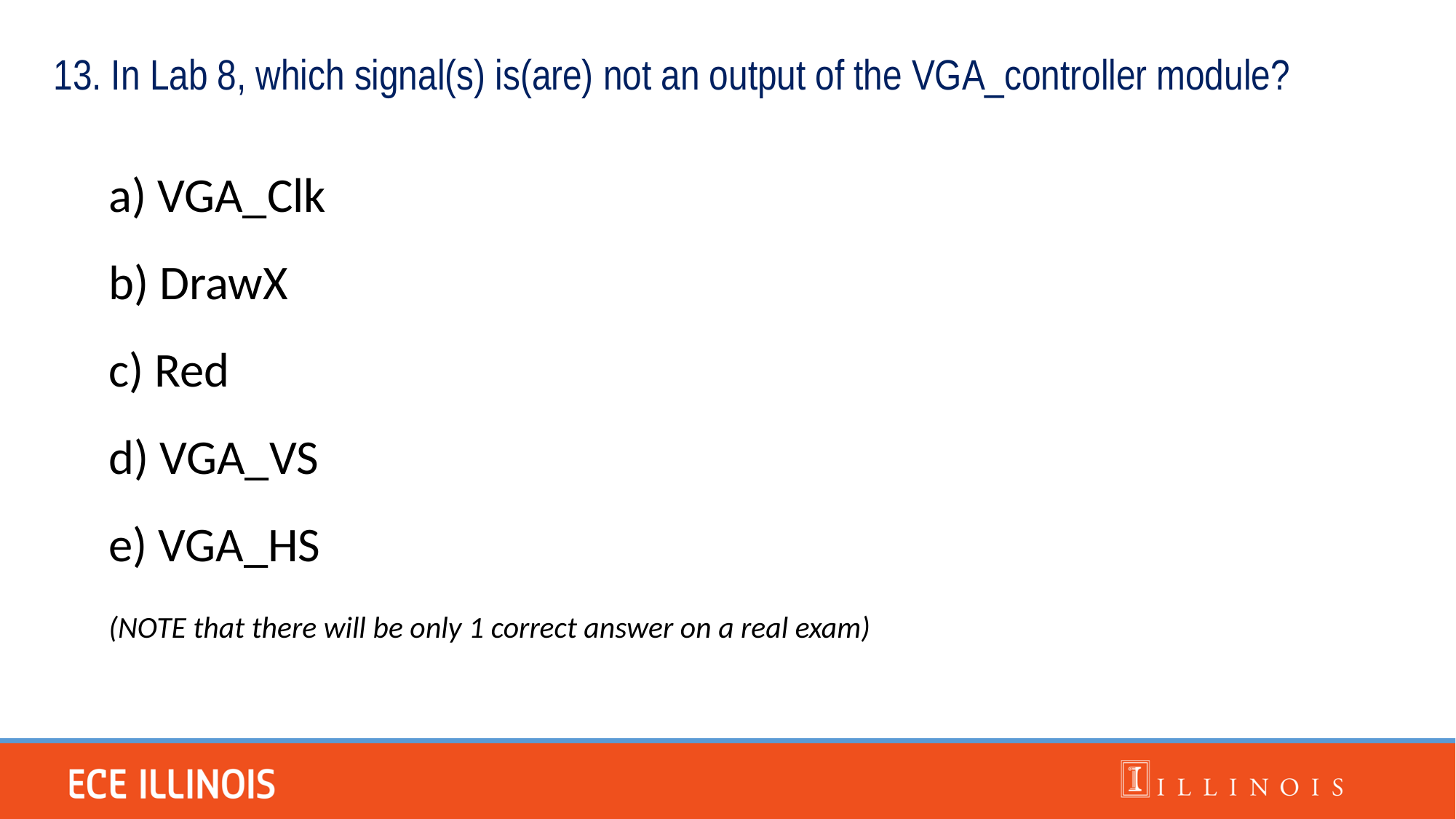

13. In Lab 8, which signal(s) is(are) not an output of the VGA_controller module?
a) VGA_Clk
b) DrawX
c) Red
d) VGA_VS
e) VGA_HS

(NOTE that there will be only 1 correct answer on a real exam)